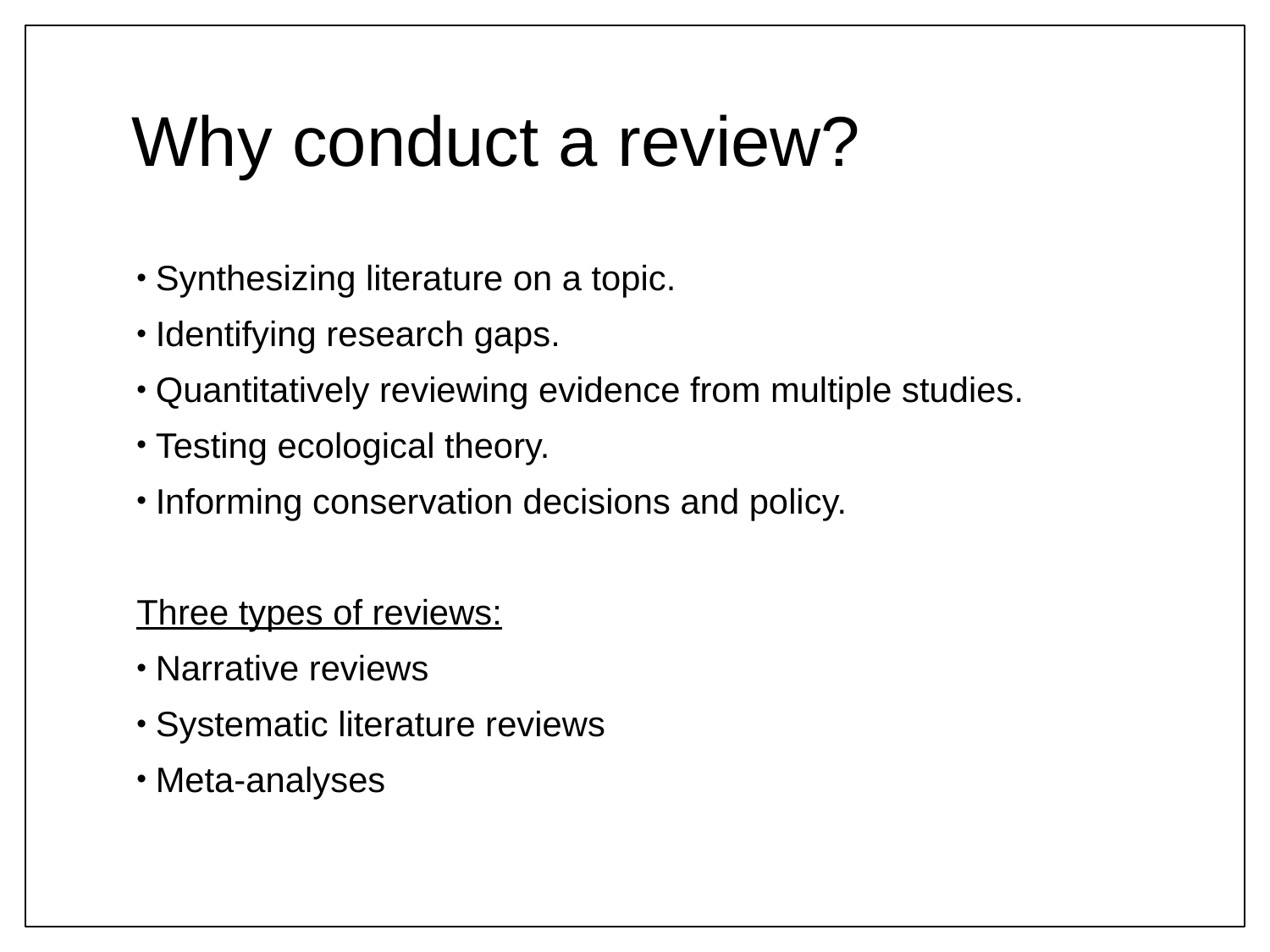

# Why conduct a review?
Synthesizing literature on a topic.
Identifying research gaps.
Quantitatively reviewing evidence from multiple studies.
Testing ecological theory.
Informing conservation decisions and policy.

Three types of reviews:
Narrative reviews
Systematic literature reviews
Meta-analyses